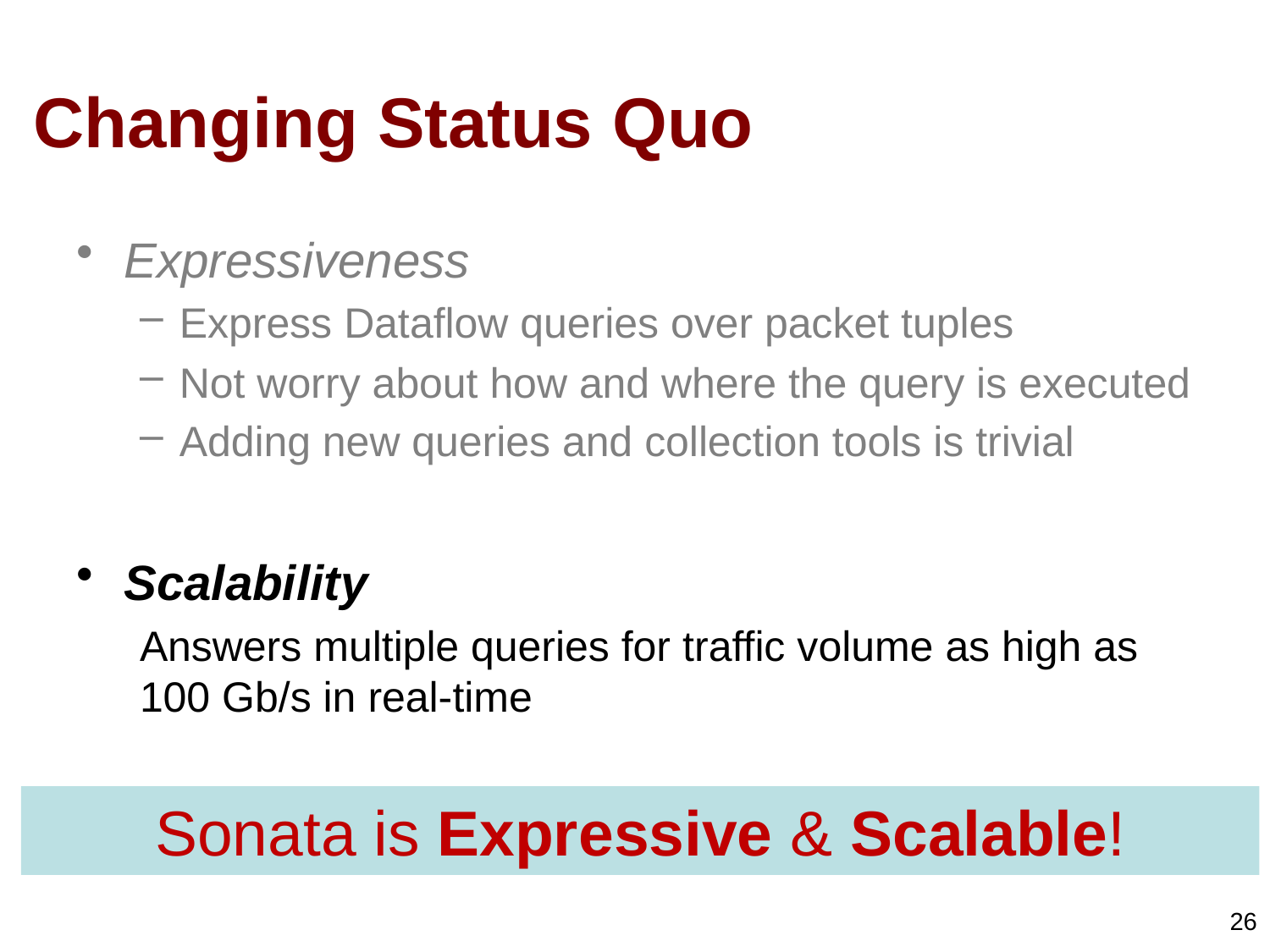

# Changing Status Quo
Expressiveness
Express Dataflow queries over packet tuples
Not worry about how and where the query is executed
Adding new queries and collection tools is trivial

Scalability
Answers multiple queries for traffic volume as high as 100 Gb/s in real-time

Sonata is Expressive & Scalable!
26